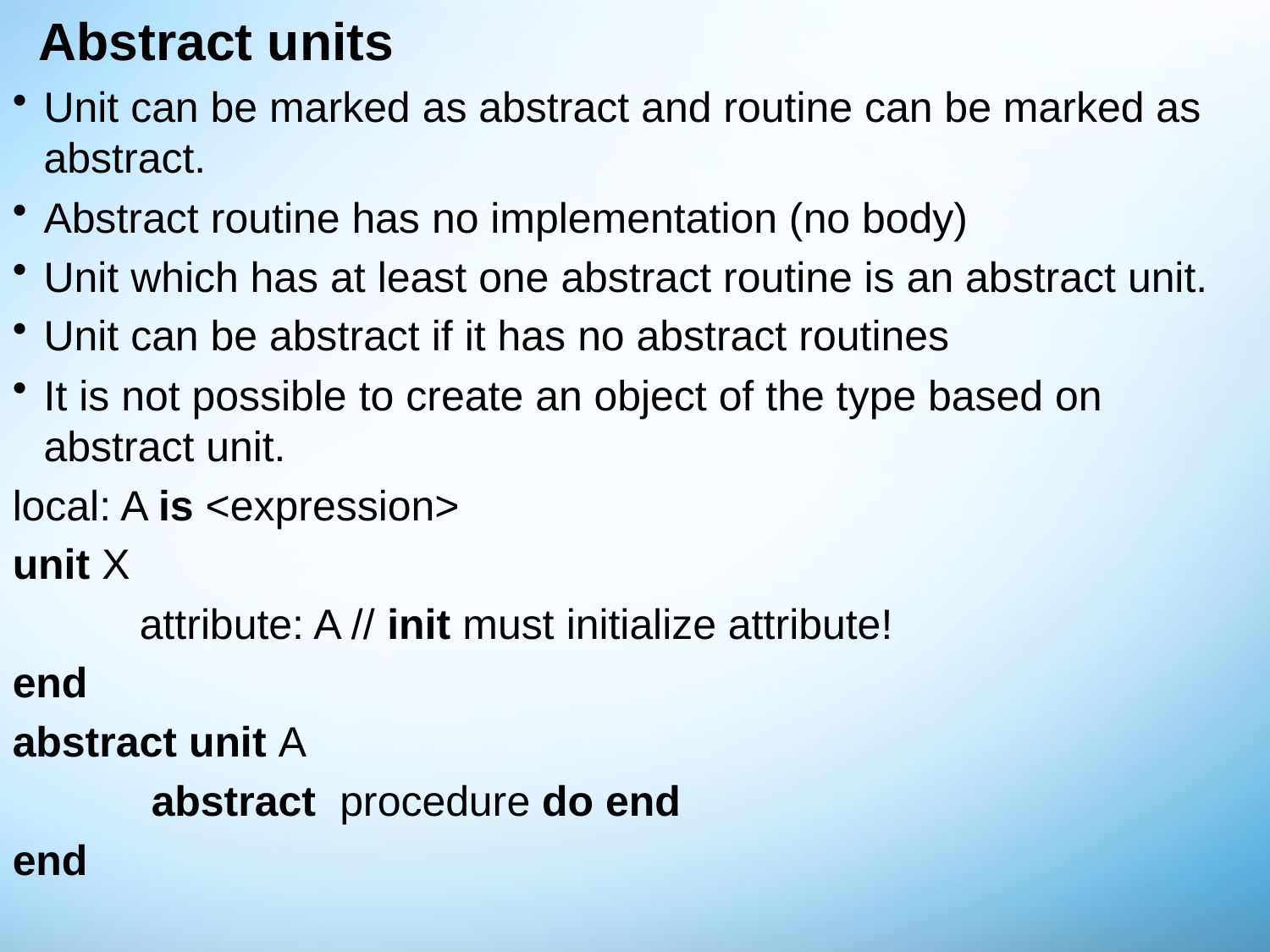

# Abstract units
Unit can be marked as abstract and routine can be marked as abstract.
Abstract routine has no implementation (no body)
Unit which has at least one abstract routine is an abstract unit.
Unit can be abstract if it has no abstract routines
It is not possible to create an object of the type based on abstract unit.
local: A is <expression>
unit X
	attribute: A // init must initialize attribute!
end
abstract unit A
	 abstract  procedure do end
end